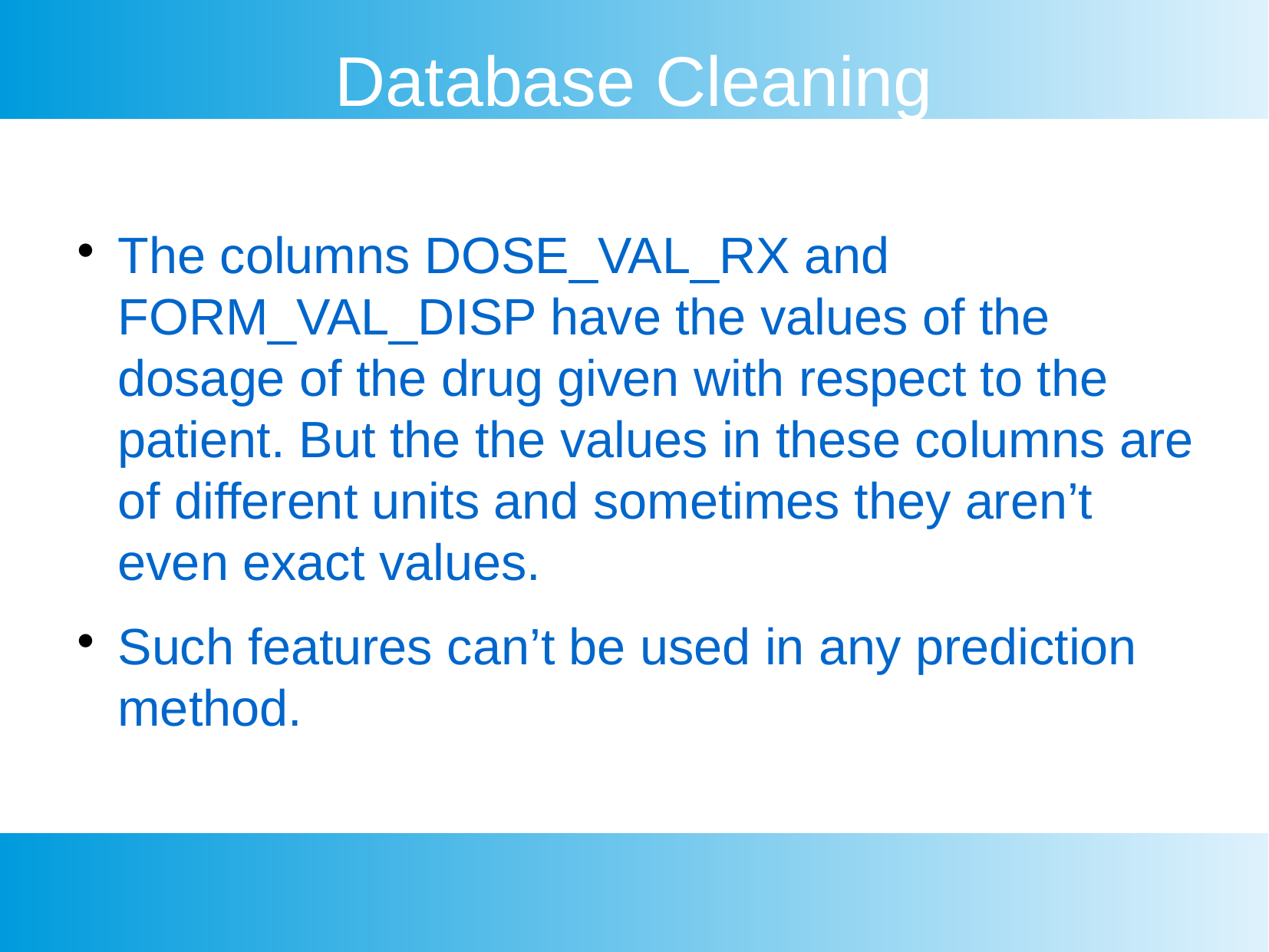

Database Cleaning
The columns DOSE_VAL_RX and FORM_VAL_DISP have the values of the dosage of the drug given with respect to the patient. But the the values in these columns are of different units and sometimes they aren’t even exact values.
Such features can’t be used in any prediction method.